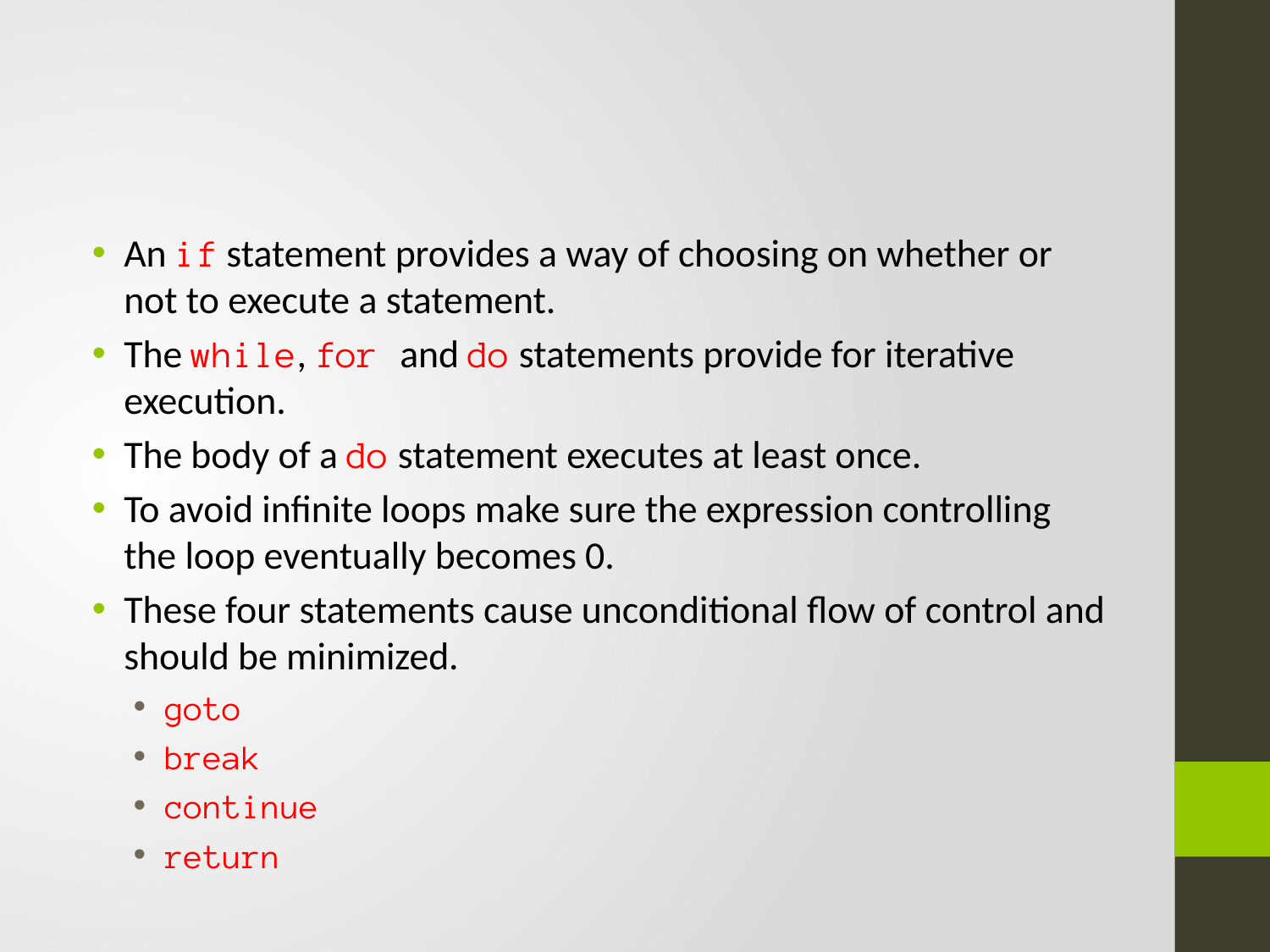

#
An if statement provides a way of choosing on whether or not to execute a statement.
The while, for and do statements provide for iterative execution.
The body of a do statement executes at least once.
To avoid infinite loops make sure the expression controlling the loop eventually becomes 0.
These four statements cause unconditional flow of control and should be minimized.
goto
break
continue
return